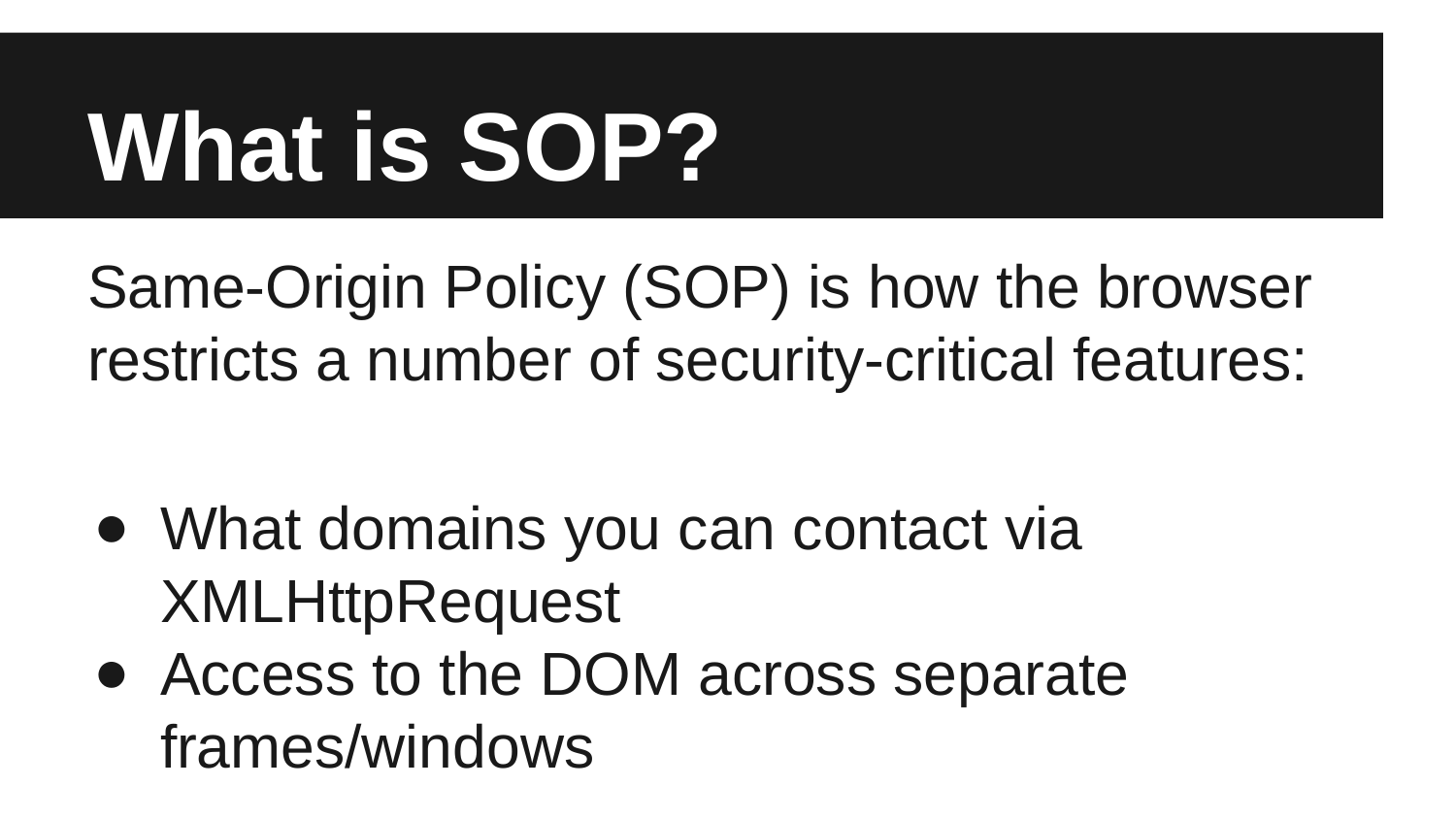

# What is SOP?
Same-Origin Policy (SOP) is how the browser restricts a number of security-critical features:

What domains you can contact via XMLHttpRequest
Access to the DOM across separate frames/windows